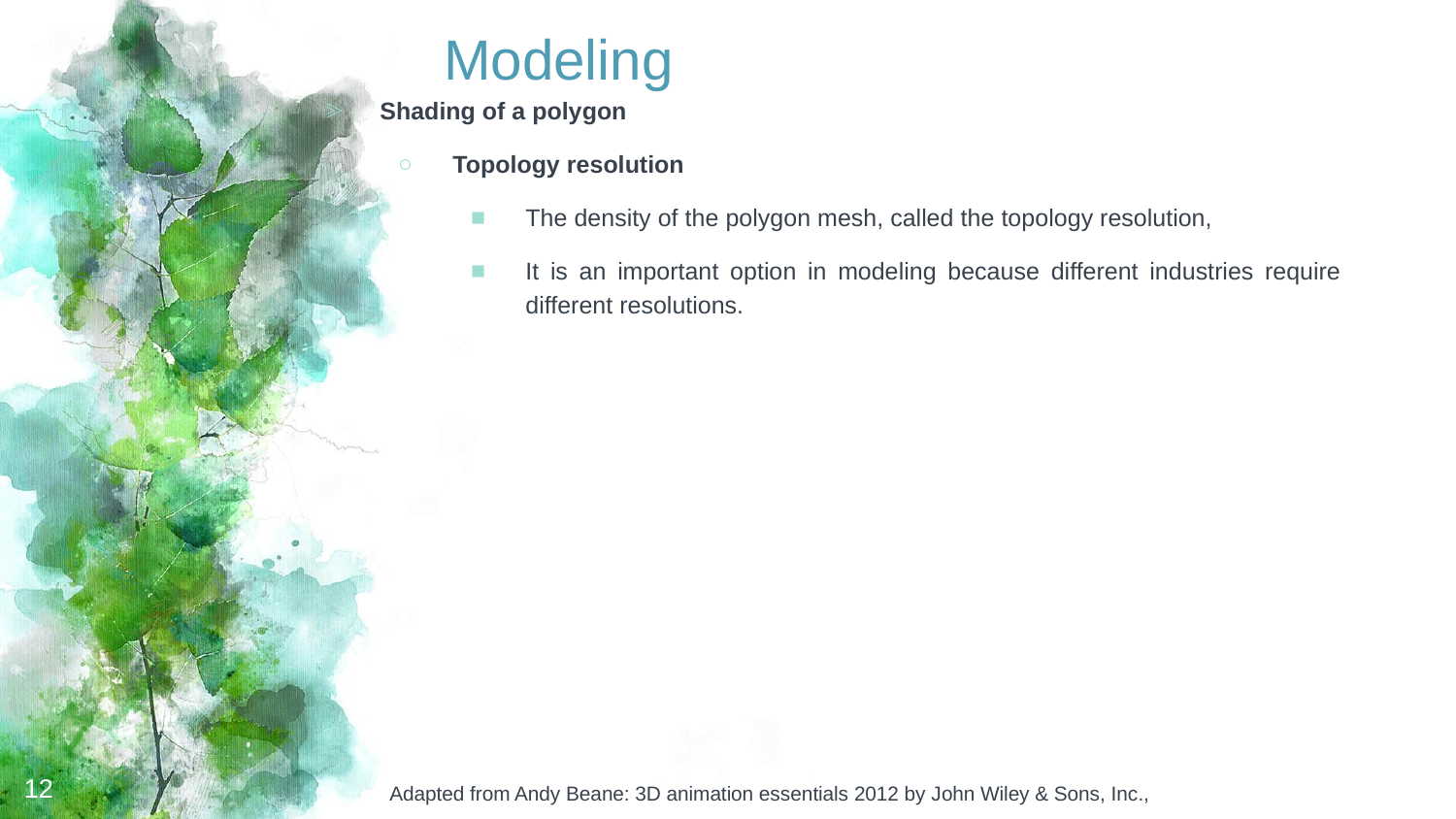

# Modeling
Shading of a polygon
Topology resolution
The density of the polygon mesh, called the topology resolution,
It is an important option in modeling because different industries require different resolutions.

12
Adapted from Andy Beane: 3D animation essentials 2012 by John Wiley & Sons, Inc.,